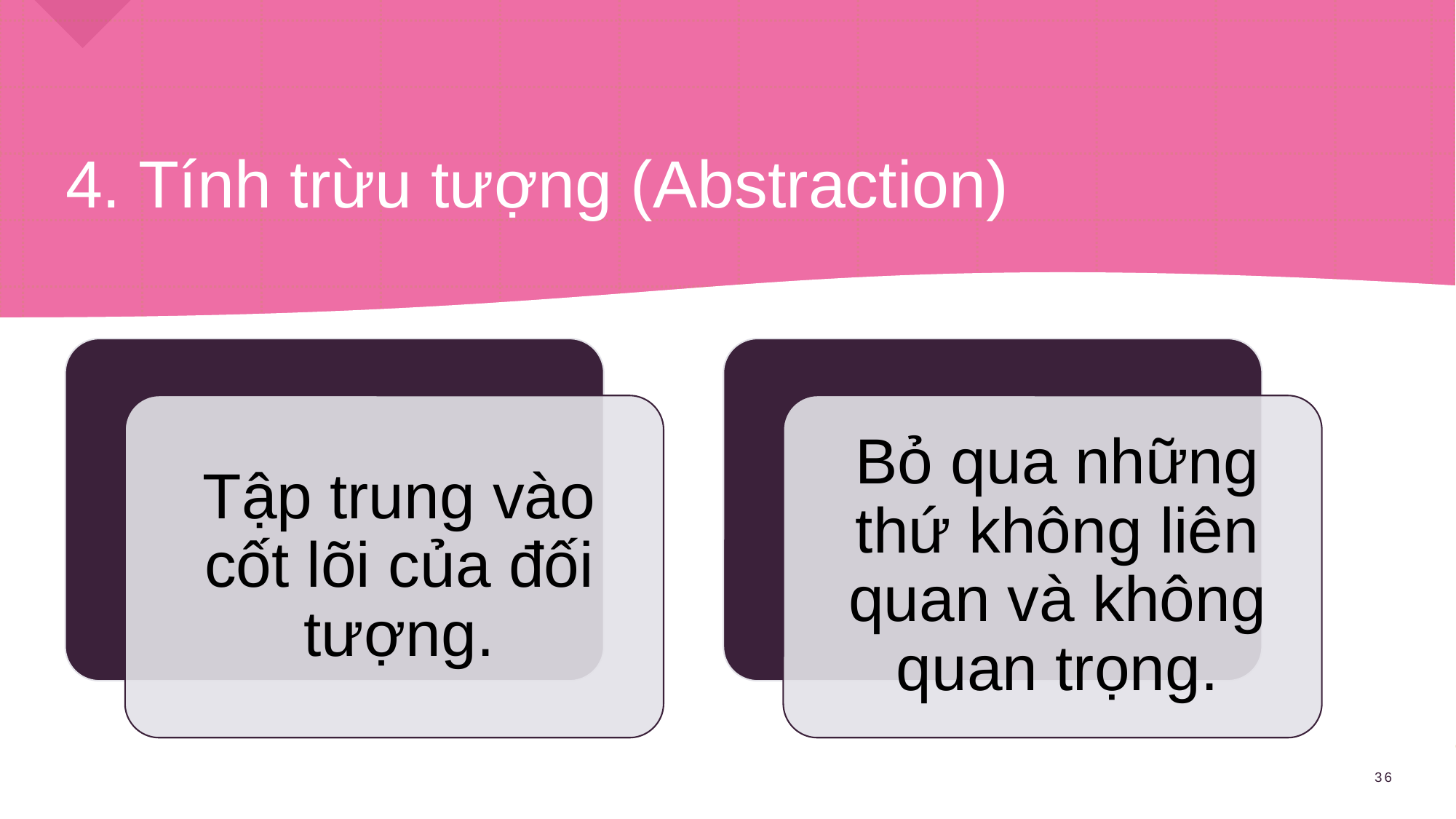

# 4. Tính trừu tượng (Abstraction)

Tập trung vào cốt lõi của đối tượng.
Bỏ qua những thứ không liên quan và không quan trọng.
36